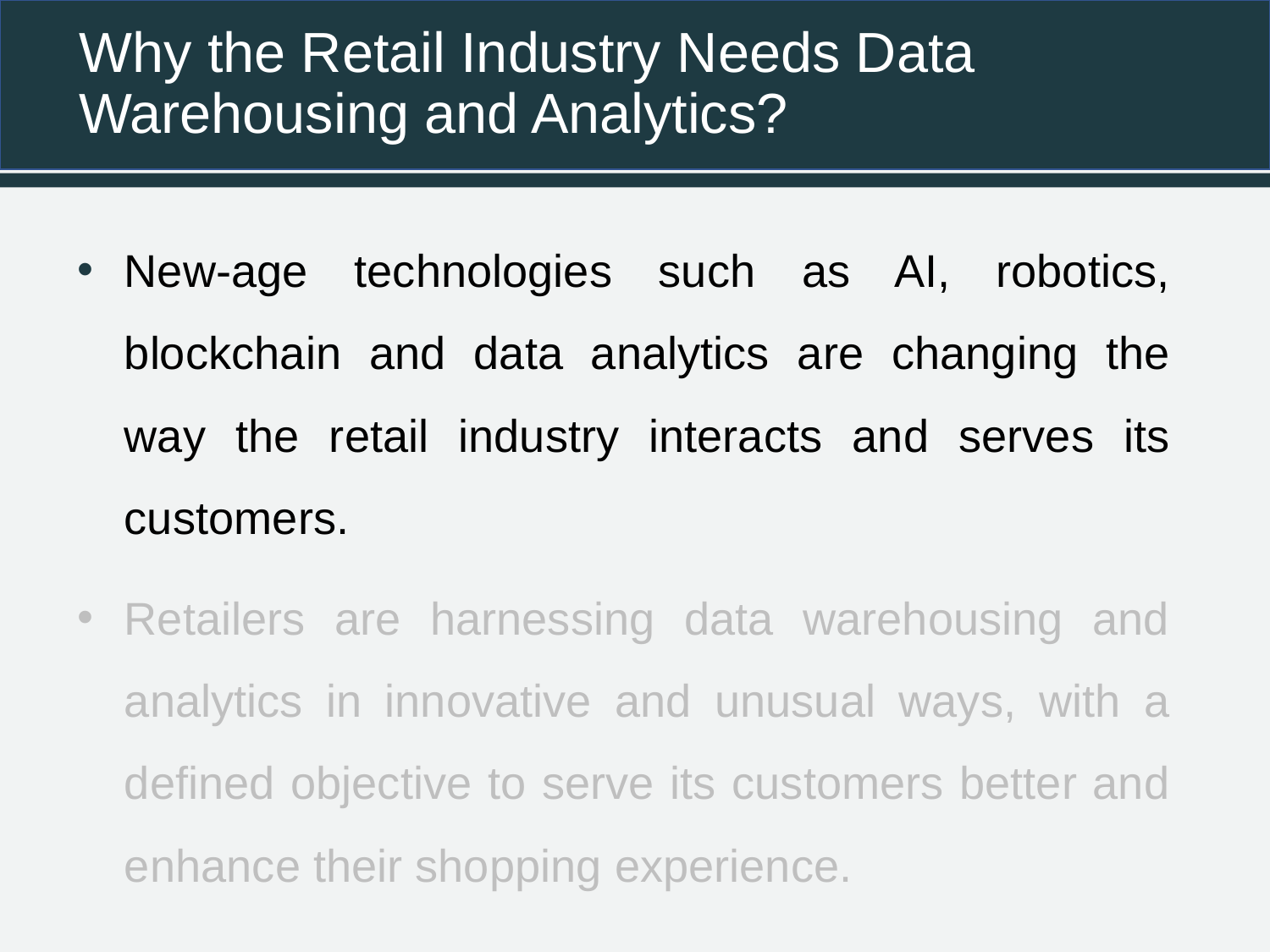

# Why the Retail Industry Needs Data Warehousing and Analytics?
New-age technologies such as AI, robotics, blockchain and data analytics are changing the way the retail industry interacts and serves its customers.
Retailers are harnessing data warehousing and analytics in innovative and unusual ways, with a defined objective to serve its customers better and enhance their shopping experience.